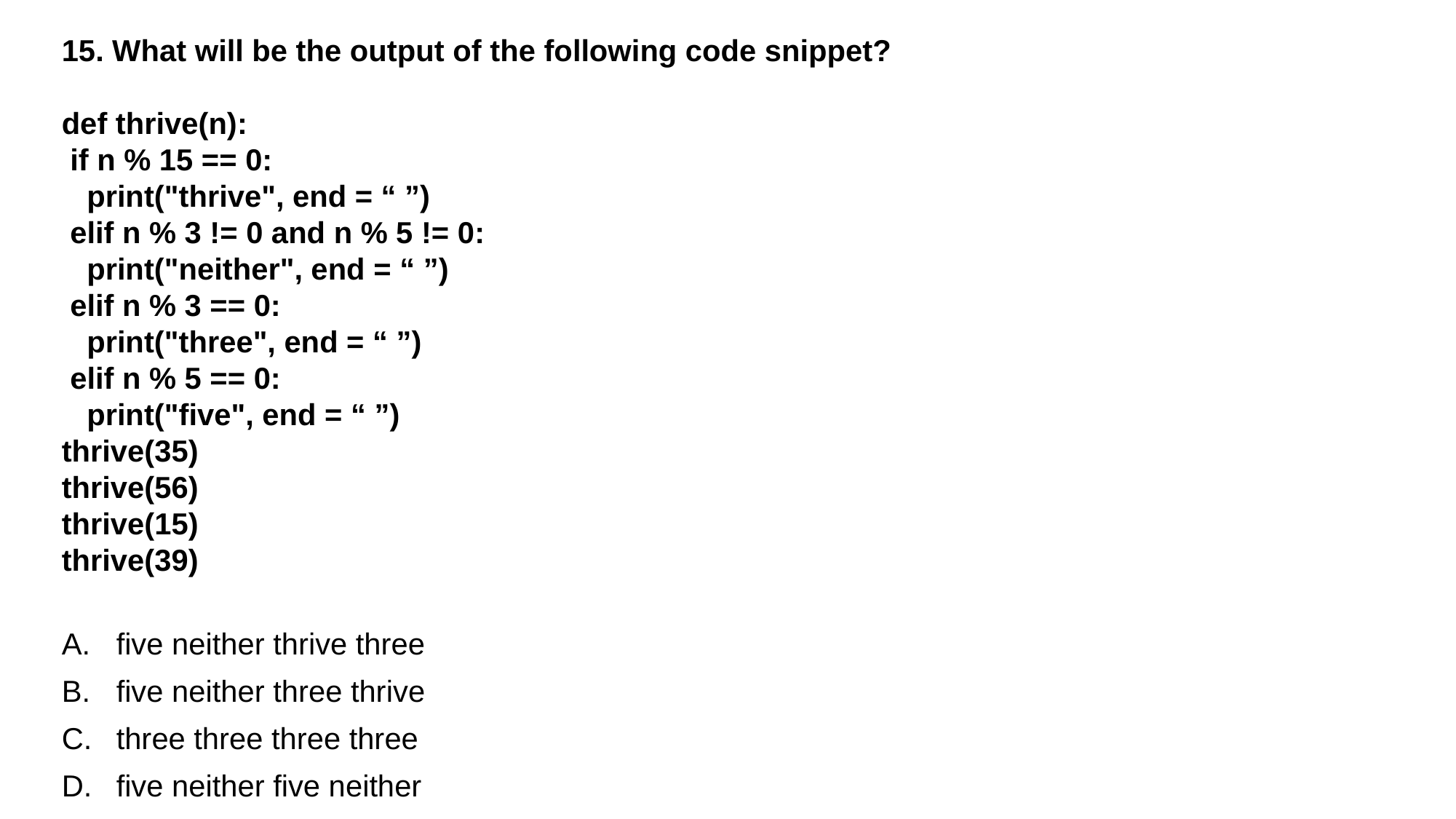

15. What will be the output of the following code snippet?

def thrive(n):
 if n % 15 == 0:
   print("thrive", end = “ ”)
 elif n % 3 != 0 and n % 5 != 0:
   print("neither", end = “ ”)
 elif n % 3 == 0:
   print("three", end = “ ”)
 elif n % 5 == 0:
   print("five", end = “ ”)
thrive(35)
thrive(56)
thrive(15)
thrive(39)

five neither thrive three
five neither three thrive
three three three three
five neither five neither